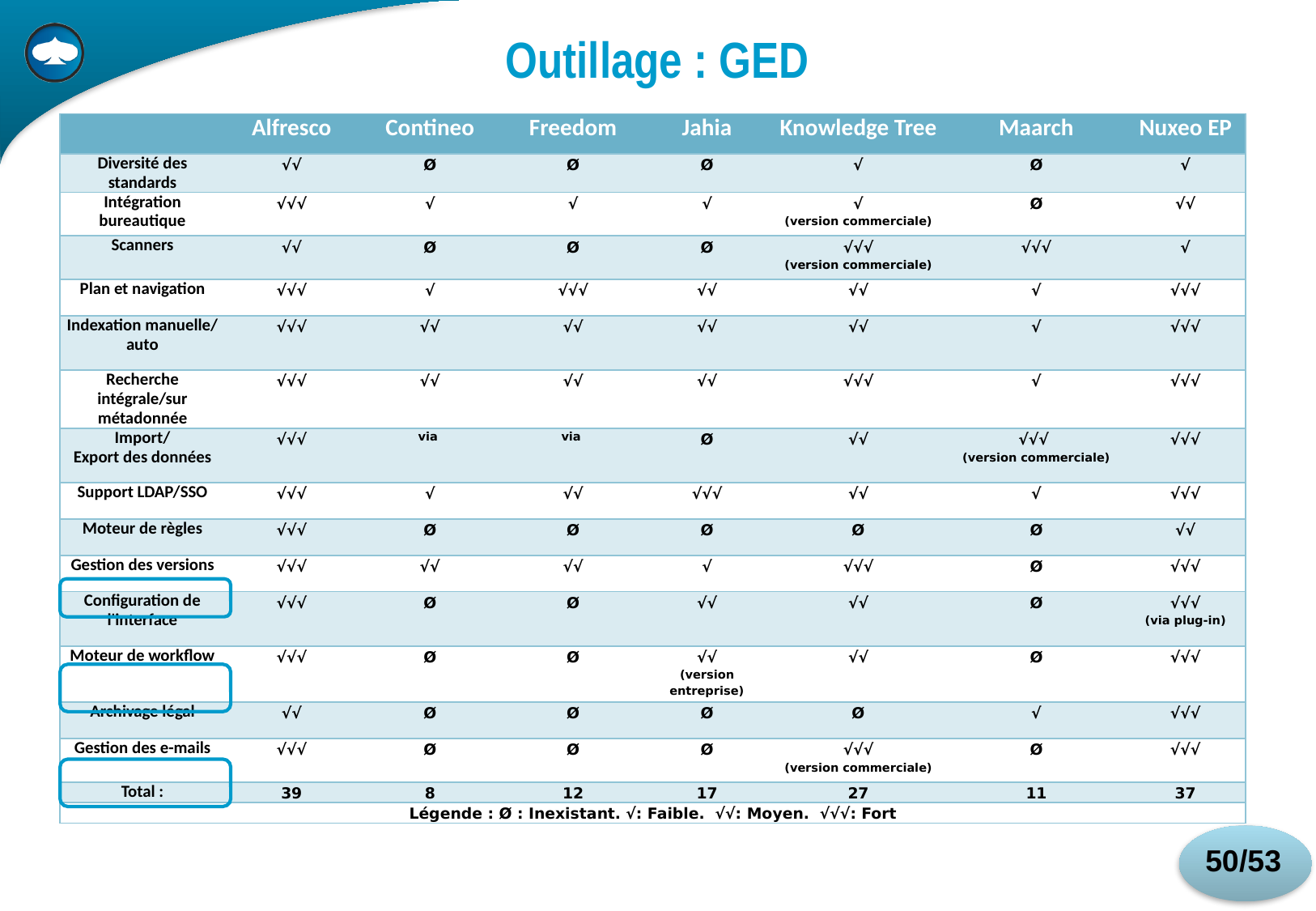

# Outillage : GED
|  | Alfresco | Contineo | Freedom | Jahia | Knowledge Tree | Maarch | Nuxeo EP |
| --- | --- | --- | --- | --- | --- | --- | --- |
| Diversité des standards | √√ | Ø | Ø | Ø | √ | Ø | √ |
| Intégration bureautique | √√√ | √ | √ | √ | √ (version commerciale) | Ø | √√ |
| Scanners | √√ | Ø | Ø | Ø | √√√ (version commerciale) | √√√ | √ |
| Plan et navigation | √√√ | √ | √√√ | √√ | √√ | √ | √√√ |
| Indexation manuelle/ auto | √√√ | √√ | √√ | √√ | √√ | √ | √√√ |
| Recherche intégrale/sur métadonnée | √√√ | √√ | √√ | √√ | √√√ | √ | √√√ |
| Import/ Export des données | √√√ | via | via | Ø | √√ | √√√ (version commerciale) | √√√ |
| Support LDAP/SSO | √√√ | √ | √√ | √√√ | √√ | √ | √√√ |
| Moteur de règles | √√√ | Ø | Ø | Ø | Ø | Ø | √√ |
| Gestion des versions | √√√ | √√ | √√ | √ | √√√ | Ø | √√√ |
| Configuration de l'interface | √√√ | Ø | Ø | √√ | √√ | Ø | √√√ (via plug-in) |
| Moteur de workflow | √√√ | Ø | Ø | √√ (version entreprise) | √√ | Ø | √√√ |
| Archivage légal | √√ | Ø | Ø | Ø | Ø | √ | √√√ |
| Gestion des e-mails | √√√ | Ø | Ø | Ø | √√√ (version commerciale) | Ø | √√√ |
| Total : | 39 | 8 | 12 | 17 | 27 | 11 | 37 |
| Légende : Ø : Inexistant. √: Faible. √√: Moyen. √√√: Fort |  |  |  |  |  |  |  |